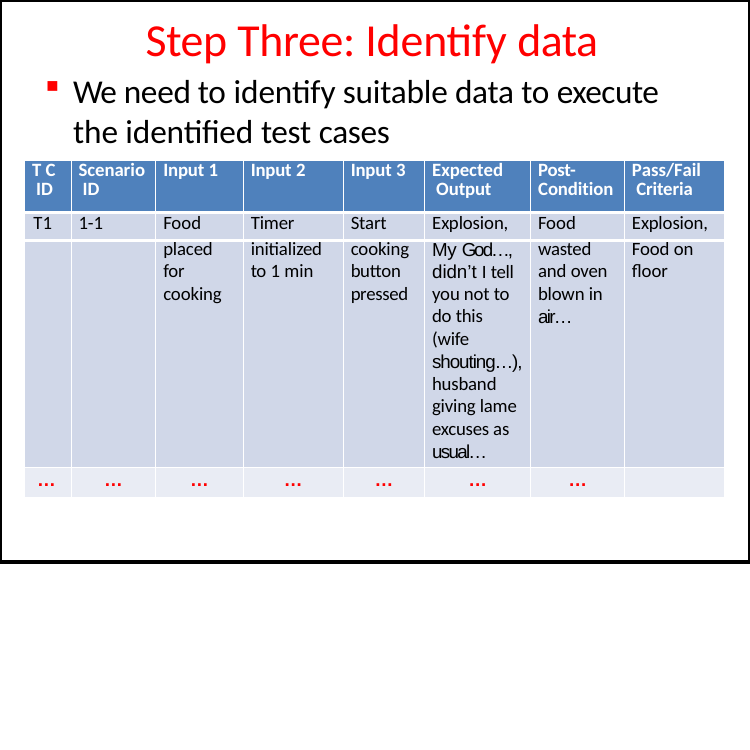

# Step Three: Identify data
We need to identify suitable data to execute  the identified test cases
| T C ID | Scenario ID | Input 1 | Input 2 | Input 3 | Expected Output | Post- Condition | Pass/Fail Criteria |
| --- | --- | --- | --- | --- | --- | --- | --- |
| T1 | 1-1 | Food | Timer | Start | Explosion, | Food | Explosion, |
|  |  | placed | initialized | cooking | My God…, | wasted | Food on |
|  |  | for | to 1 min | button | didn’t I tell | and oven | floor |
|  |  | cooking |  | pressed | you not to | blown in |  |
|  |  |  |  |  | do this | air… |  |
|  |  |  |  |  | (wife |  |  |
|  |  |  |  |  | shouting…), |  |  |
|  |  |  |  |  | husband |  |  |
|  |  |  |  |  | giving lame |  |  |
|  |  |  |  |  | excuses as |  |  |
|  |  |  |  |  | usual… |  |  |
| … | … | … | … | … | … | … |  |